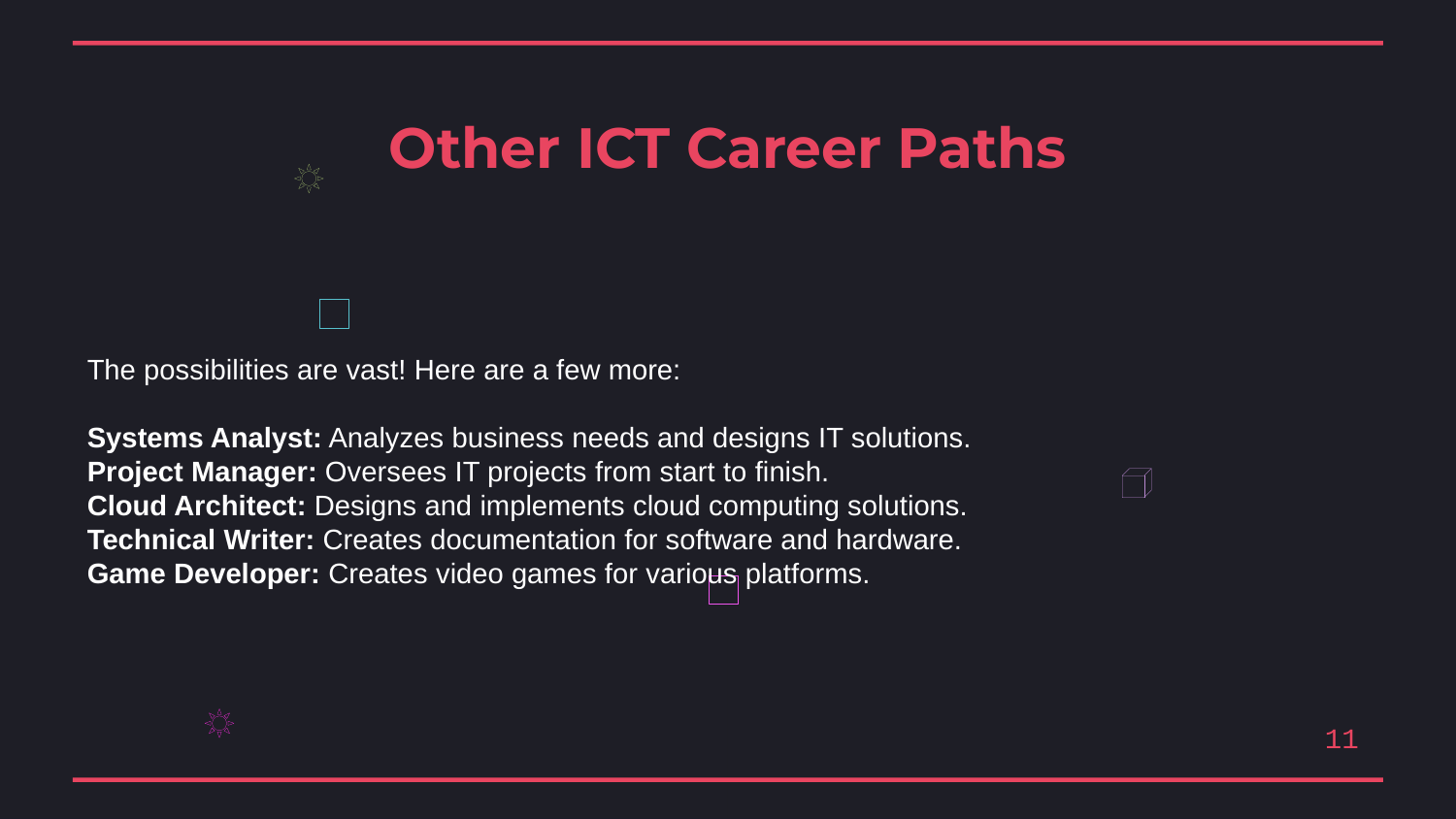

Other ICT Career Paths

The possibilities are vast! Here are a few more:

Systems Analyst: Analyzes business needs and designs IT solutions.
Project Manager: Oversees IT projects from start to finish.
Cloud Architect: Designs and implements cloud computing solutions.
Technical Writer: Creates documentation for software and hardware.
Game Developer: Creates video games for various platforms.

11